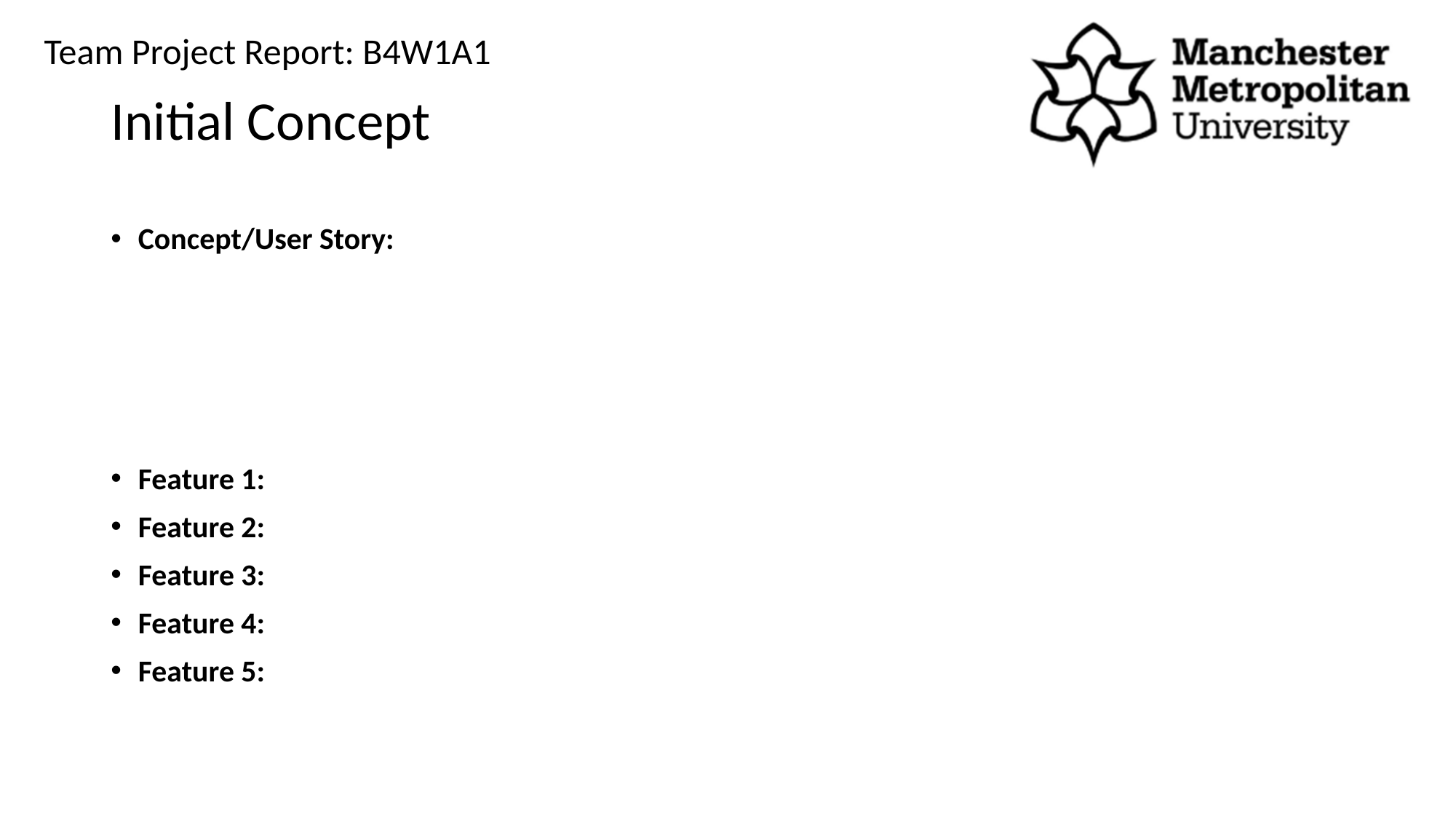

Team Project Report: B4W1A1
# Initial Concept
Concept/User Story:

Feature 1:
Feature 2:
Feature 3:
Feature 4:
Feature 5: